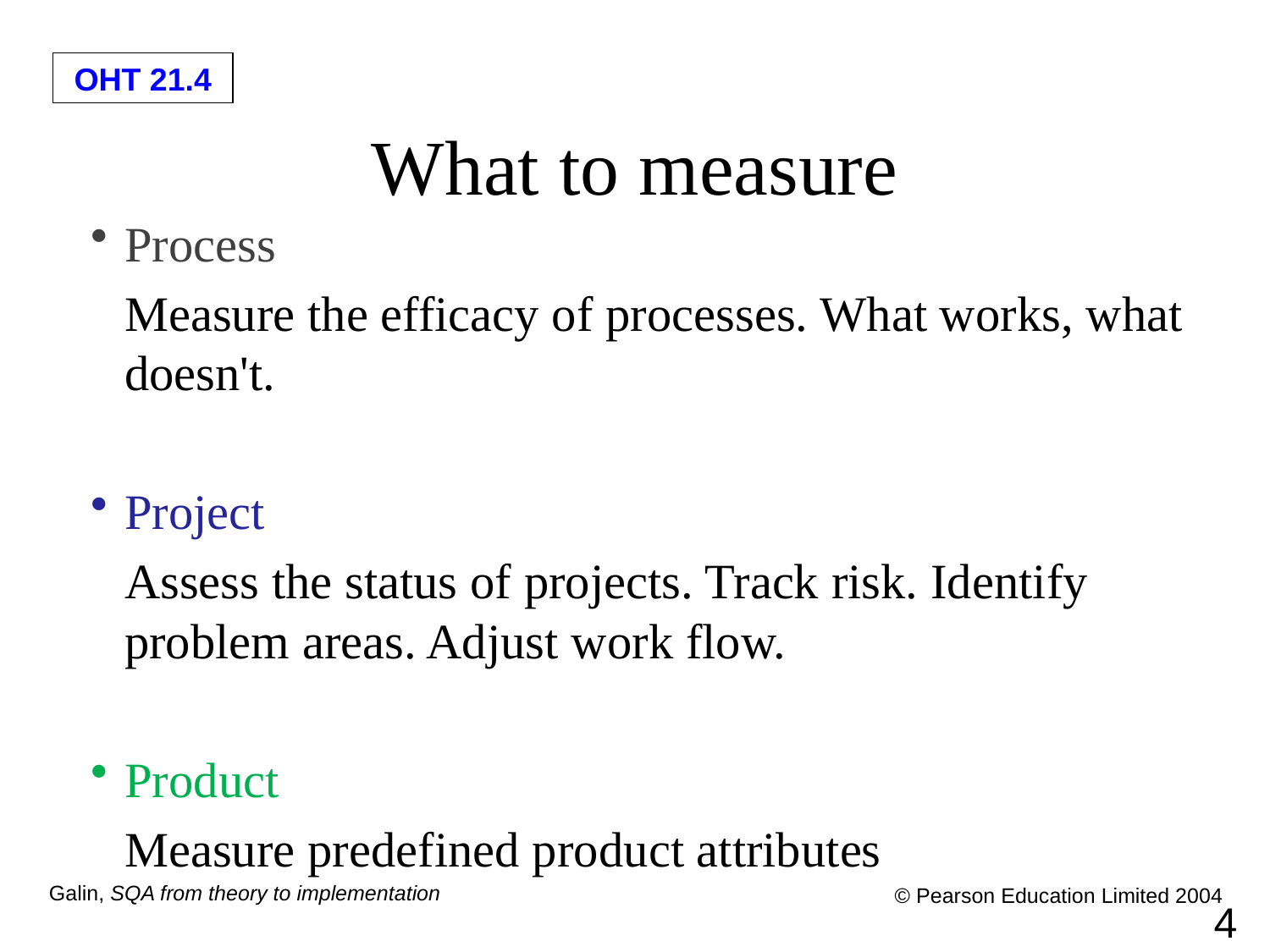

# What to measure
Process
	Measure the efficacy of processes. What works, what doesn't.

Project
	Assess the status of projects. Track risk. Identify problem areas. Adjust work flow.

Product
	Measure predefined product attributes

4